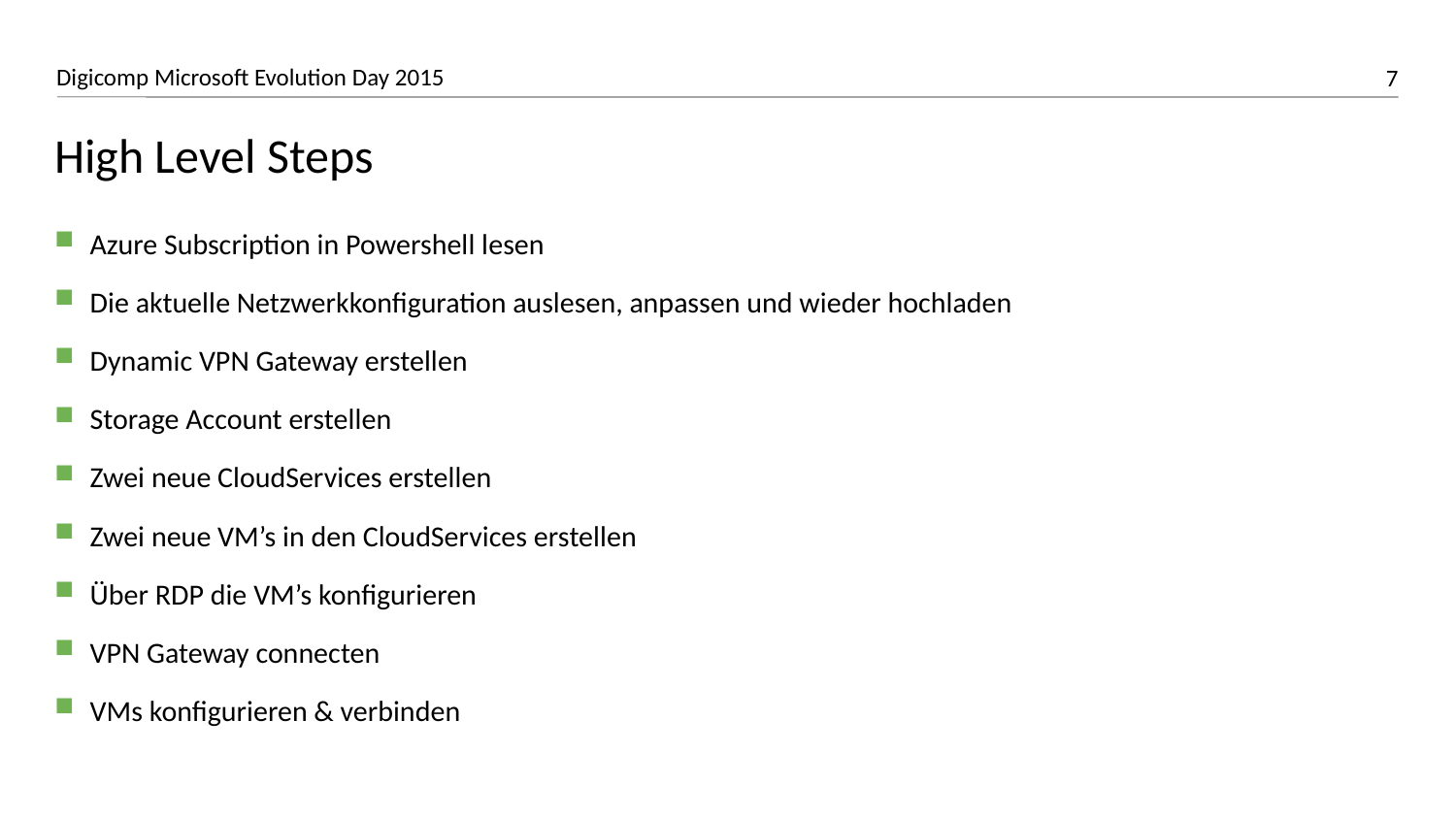

# High Level Steps
Azure Subscription in Powershell lesen
Die aktuelle Netzwerkkonfiguration auslesen, anpassen und wieder hochladen
Dynamic VPN Gateway erstellen
Storage Account erstellen
Zwei neue CloudServices erstellen
Zwei neue VM’s in den CloudServices erstellen
Über RDP die VM’s konfigurieren
VPN Gateway connecten
VMs konfigurieren & verbinden